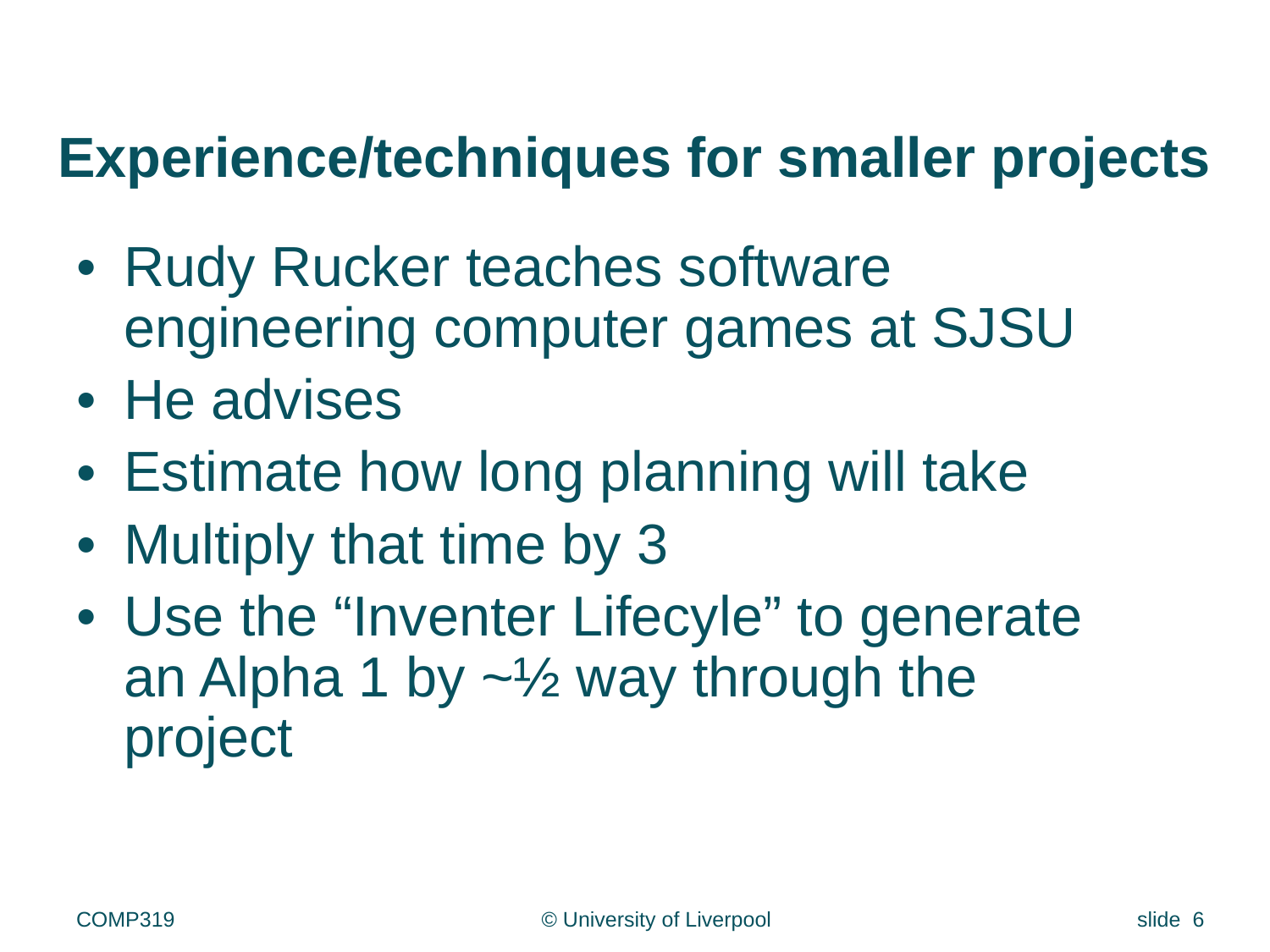

# Experience/techniques for smaller projects
Rudy Rucker teaches software engineering computer games at SJSU
He advises
Estimate how long planning will take
Multiply that time by 3
Use the “Inventer Lifecyle” to generate an Alpha 1 by ~½ way through the project
COMP319
© University of Liverpool
slide  6